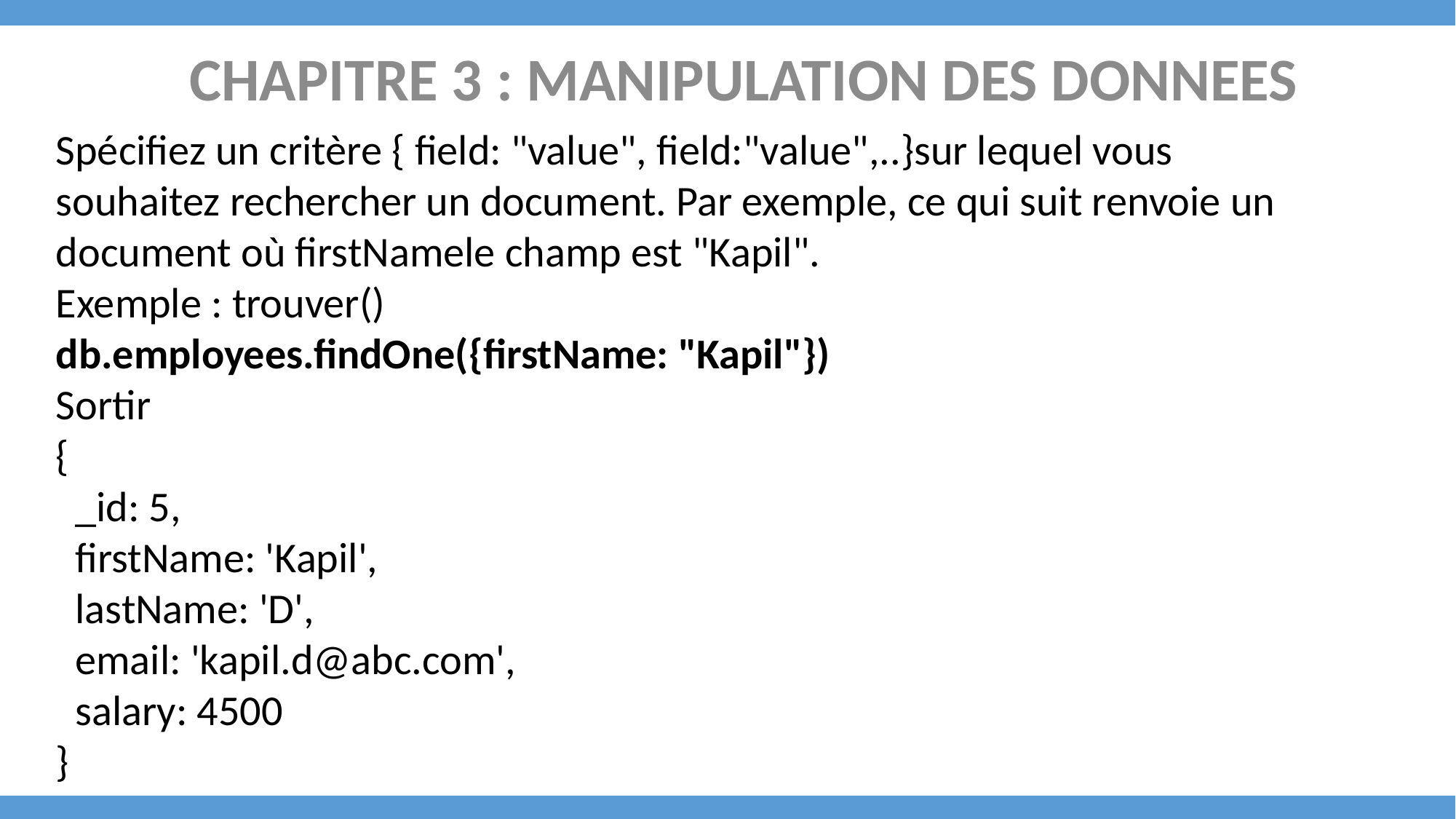

CHAPITRE 3 : MANIPULATION DES DONNEES
Spécifiez un critère { field: "value", field:"value",..}sur lequel vous souhaitez rechercher un document. Par exemple, ce qui suit renvoie un document où firstNamele champ est "Kapil".
Exemple : trouver()
db.employees.findOne({firstName: "Kapil"})
Sortir
{
  _id: 5,
  firstName: 'Kapil',
  lastName: 'D',
  email: 'kapil.d@abc.com',
  salary: 4500
}